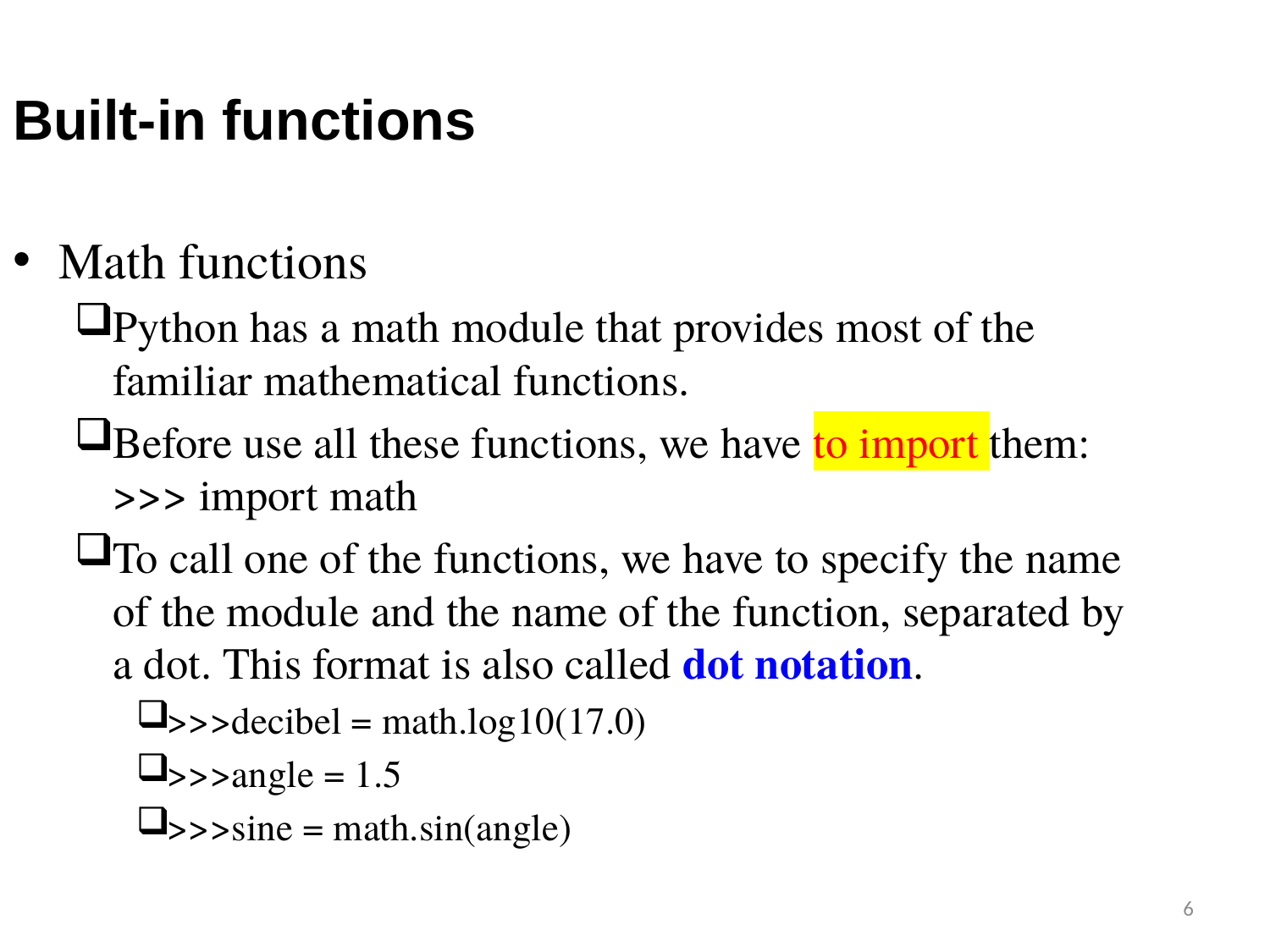

Built-in functions
Math functions
Python has a math module that provides most of the familiar mathematical functions.
Before use all these functions, we have to import them: >>> import math
To call one of the functions, we have to specify the name of the module and the name of the function, separated by a dot. This format is also called dot notation.
>>>decibel = math.log10(17.0)
>>>angle = 1.5
>>>sine = math.sin(angle)
6